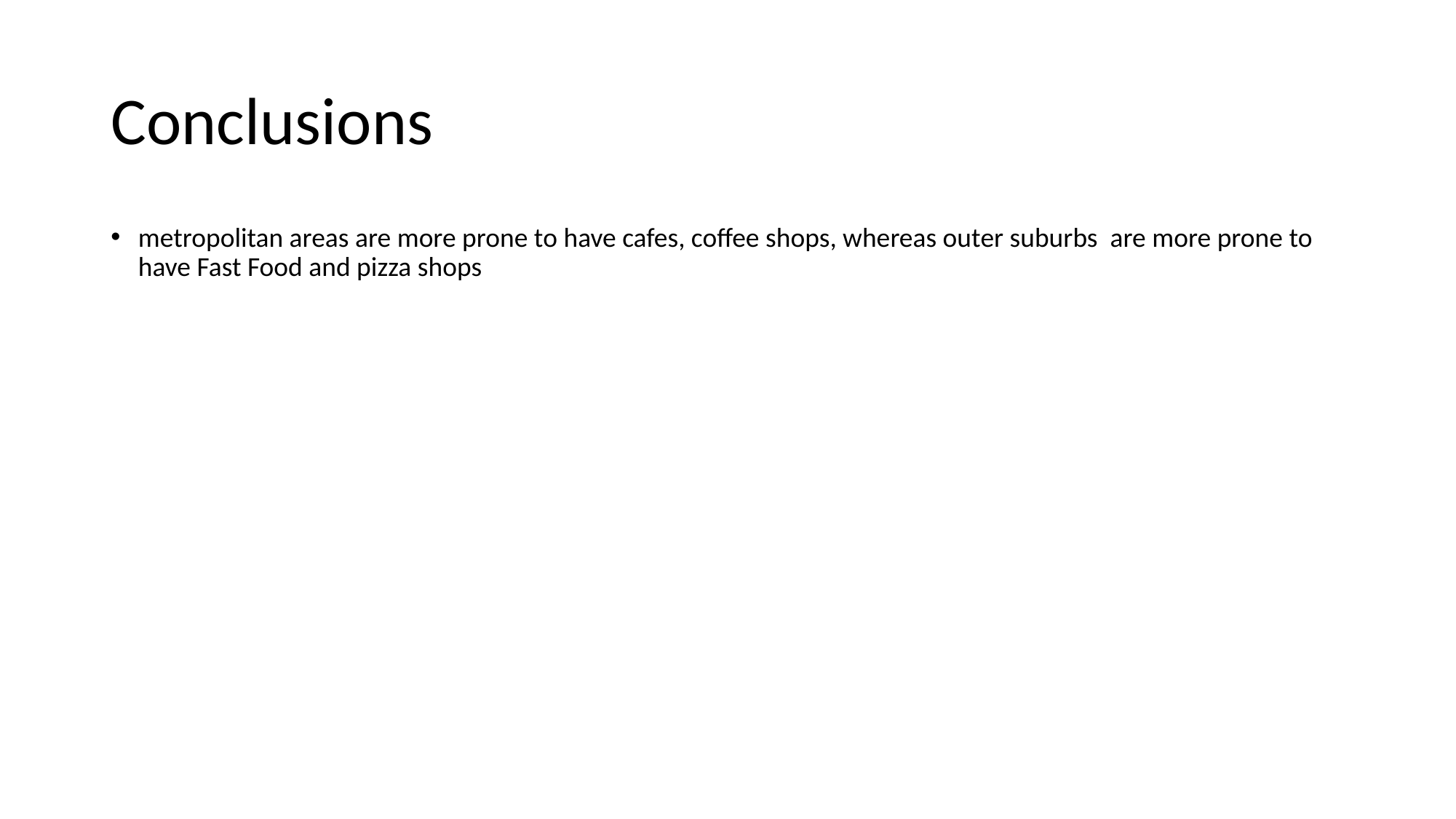

# Conclusions
metropolitan areas are more prone to have cafes, coffee shops, whereas outer suburbs  are more prone to have Fast Food and pizza shops